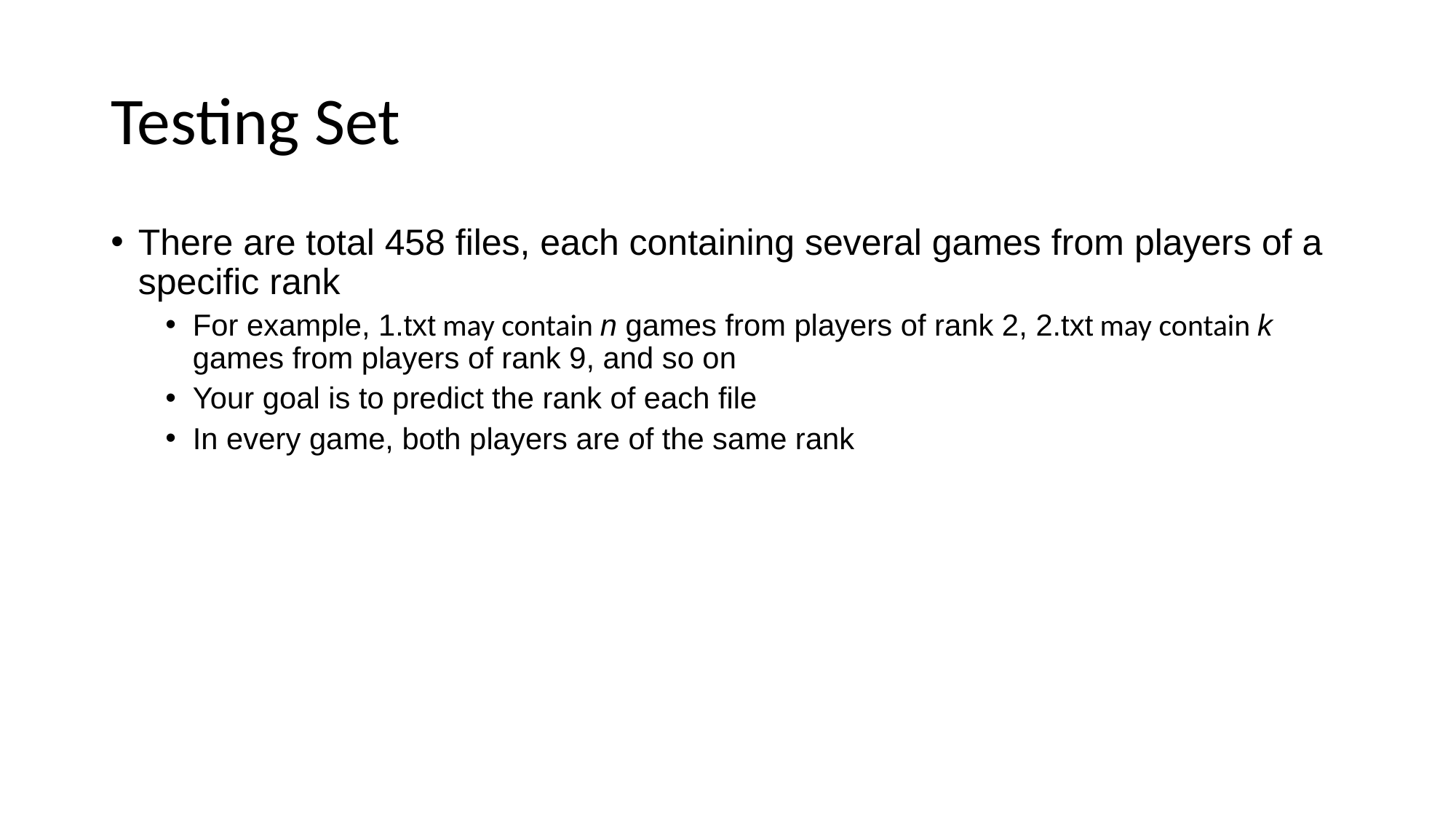

# Testing Set
There are total 458 files, each containing several games from players of a specific rank
For example, 1.txt may contain n games from players of rank 2, 2.txt may contain k games from players of rank 9, and so on
Your goal is to predict the rank of each file
In every game, both players are of the same rank